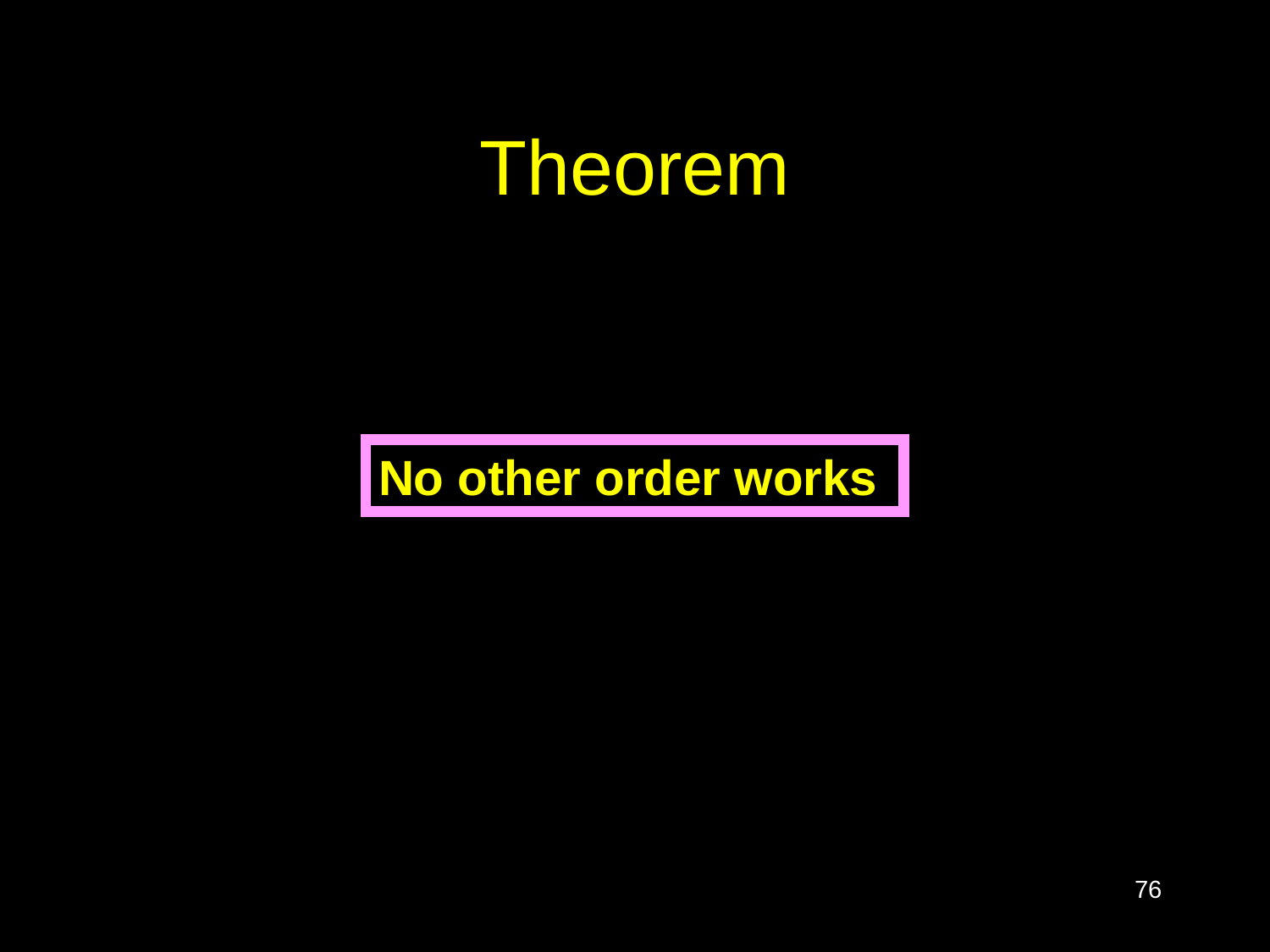

# Theorem
No other order works
76